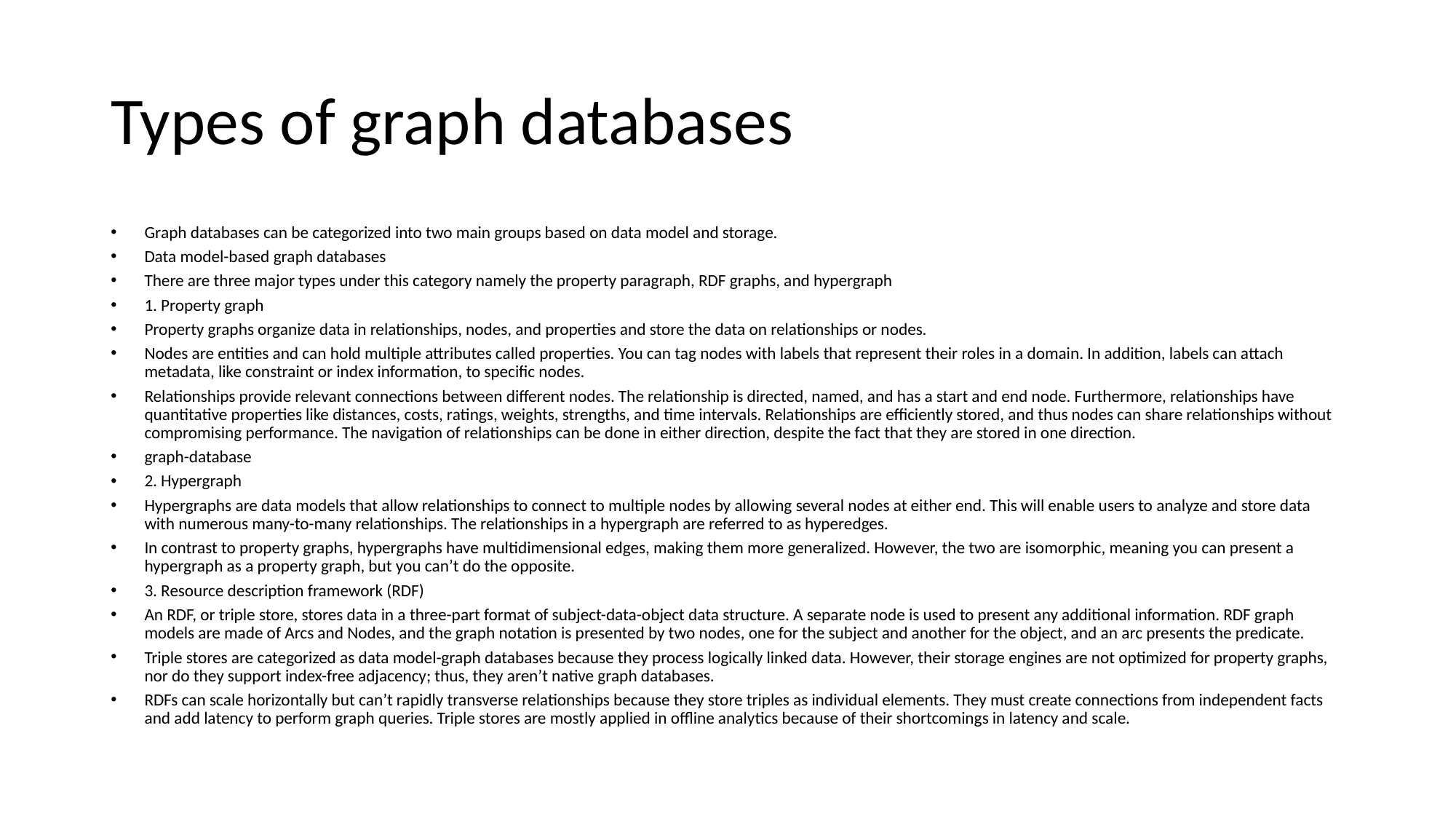

# Types of graph databases
Graph databases can be categorized into two main groups based on data model and storage.
Data model-based graph databases
There are three major types under this category namely the property paragraph, RDF graphs, and hypergraph
1. Property graph
Property graphs organize data in relationships, nodes, and properties and store the data on relationships or nodes.
Nodes are entities and can hold multiple attributes called properties. You can tag nodes with labels that represent their roles in a domain. In addition, labels can attach metadata, like constraint or index information, to specific nodes.
Relationships provide relevant connections between different nodes. The relationship is directed, named, and has a start and end node. Furthermore, relationships have quantitative properties like distances, costs, ratings, weights, strengths, and time intervals. Relationships are efficiently stored, and thus nodes can share relationships without compromising performance. The navigation of relationships can be done in either direction, despite the fact that they are stored in one direction.
graph-database
2. Hypergraph
Hypergraphs are data models that allow relationships to connect to multiple nodes by allowing several nodes at either end. This will enable users to analyze and store data with numerous many-to-many relationships. The relationships in a hypergraph are referred to as hyperedges.
In contrast to property graphs, hypergraphs have multidimensional edges, making them more generalized. However, the two are isomorphic, meaning you can present a hypergraph as a property graph, but you can’t do the opposite.
3. Resource description framework (RDF)
An RDF, or triple store, stores data in a three-part format of subject-data-object data structure. A separate node is used to present any additional information. RDF graph models are made of Arcs and Nodes, and the graph notation is presented by two nodes, one for the subject and another for the object, and an arc presents the predicate.
Triple stores are categorized as data model-graph databases because they process logically linked data. However, their storage engines are not optimized for property graphs, nor do they support index-free adjacency; thus, they aren’t native graph databases.
RDFs can scale horizontally but can’t rapidly transverse relationships because they store triples as individual elements. They must create connections from independent facts and add latency to perform graph queries. Triple stores are mostly applied in offline analytics because of their shortcomings in latency and scale.